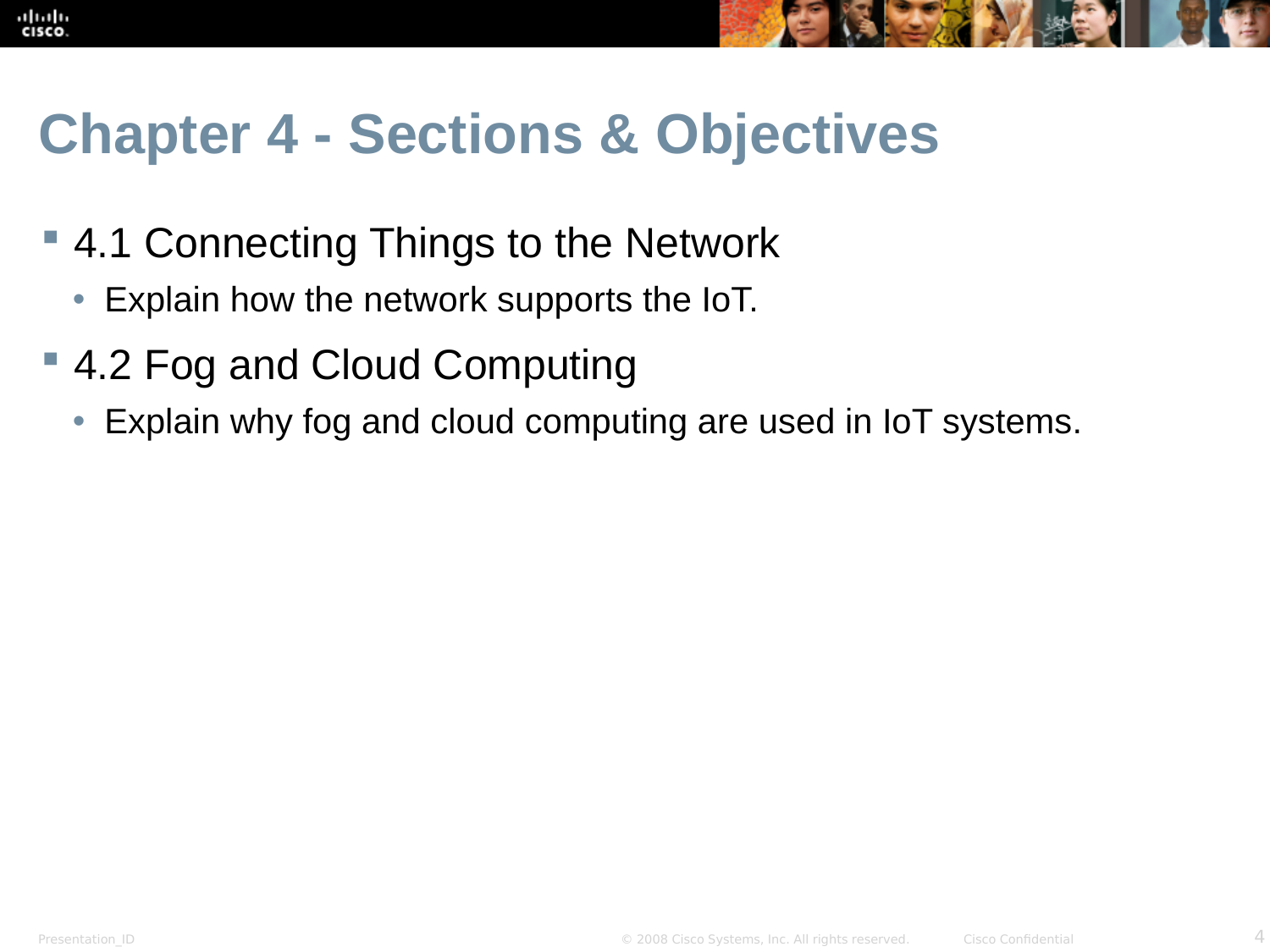

# Chapter 4 - Sections & Objectives
4.1 Connecting Things to the Network
Explain how the network supports the IoT.
4.2 Fog and Cloud Computing
Explain why fog and cloud computing are used in IoT systems.